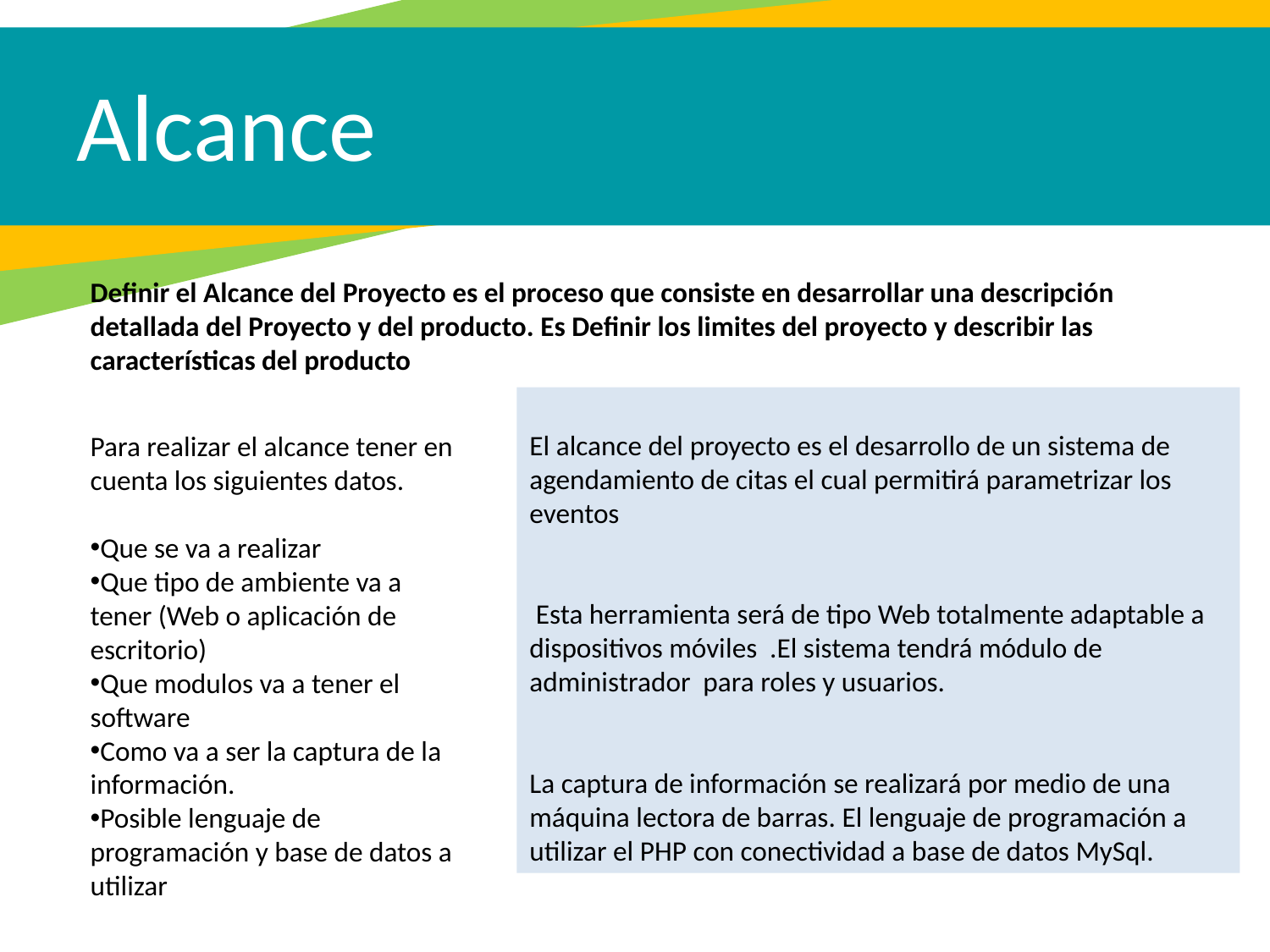

Alcance
Definir el Alcance del Proyecto es el proceso que consiste en desarrollar una descripción detallada del Proyecto y del producto. Es Definir los limites del proyecto y describir las características del producto

El alcance del proyecto es el desarrollo de un sistema de agendamiento de citas el cual permitirá parametrizar los eventos

 Esta herramienta será de tipo Web totalmente adaptable a dispositivos móviles  .El sistema tendrá módulo de administrador  para roles y usuarios.

La captura de información se realizará por medio de una máquina lectora de barras. El lenguaje de programación a utilizar el PHP con conectividad a base de datos MySql.
Para realizar el alcance tener en cuenta los siguientes datos.
Que se va a realizar
Que tipo de ambiente va a tener (Web o aplicación de escritorio)
Que modulos va a tener el software
Como va a ser la captura de la información.
Posible lenguaje de programación y base de datos a utilizar